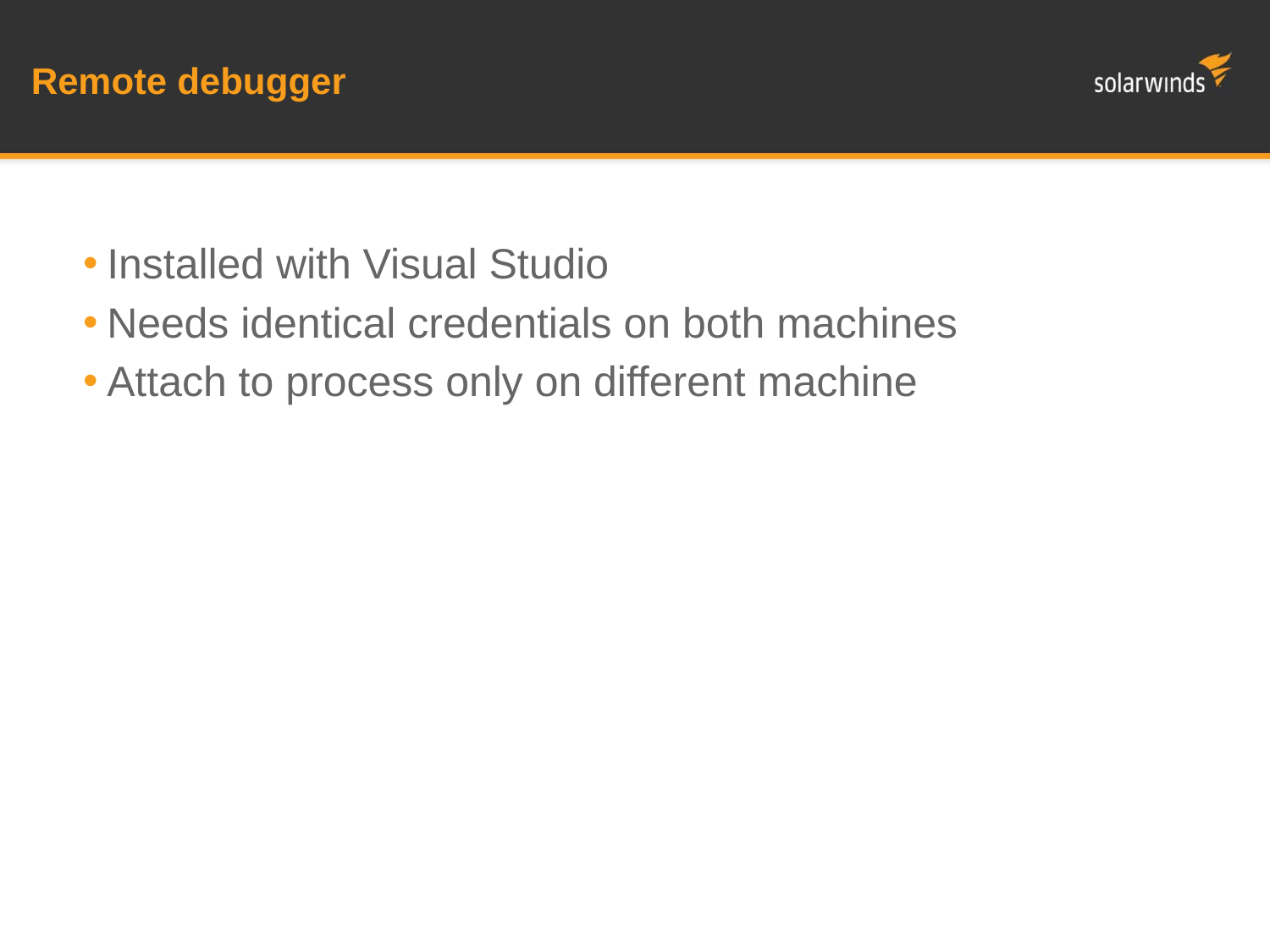

# Remote debugger
Installed with Visual Studio
Needs identical credentials on both machines
Attach to process only on different machine